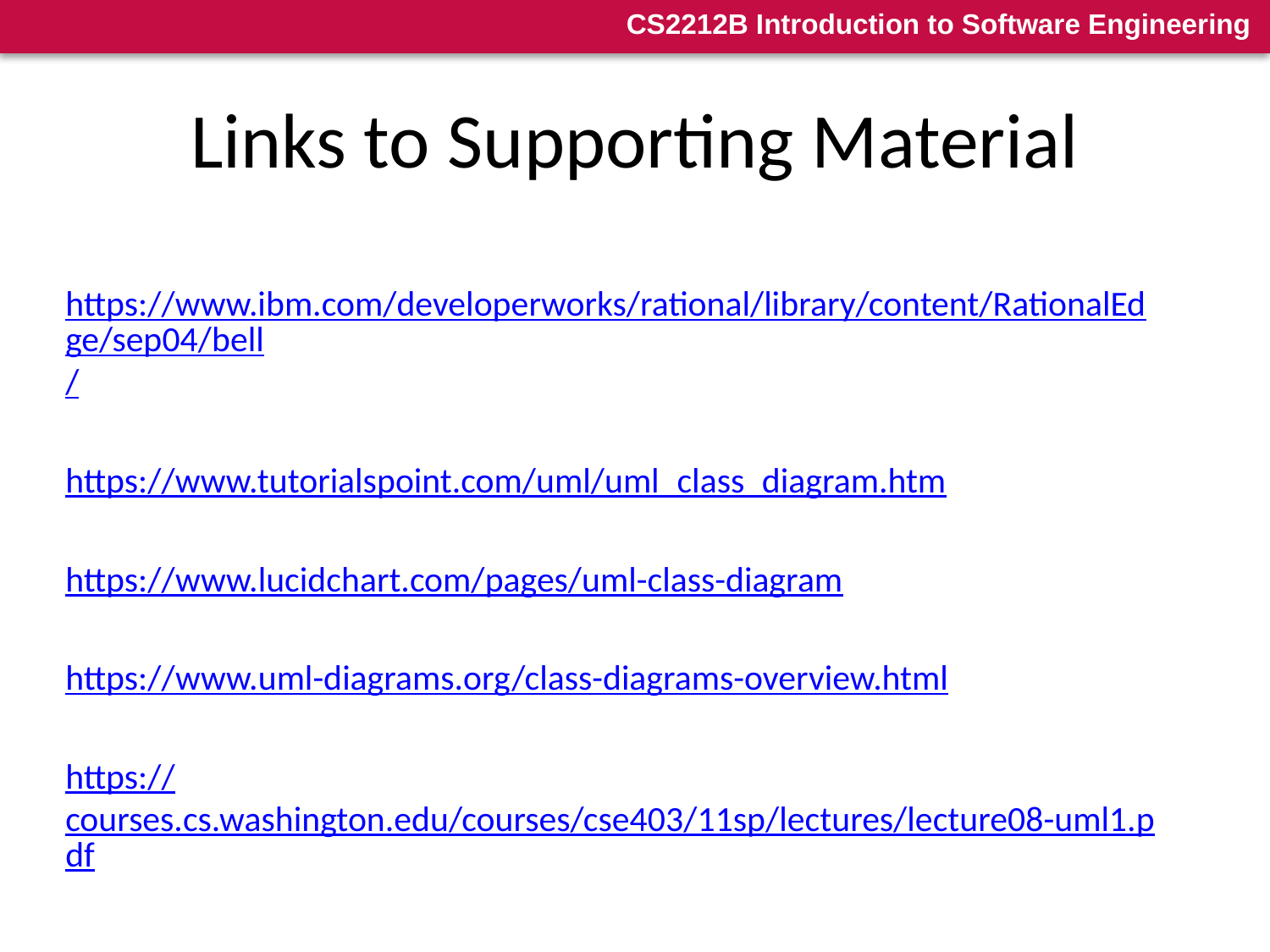

# Links to Supporting Material
https://www.ibm.com/developerworks/rational/library/content/RationalEdge/sep04/bell/

https://www.tutorialspoint.com/uml/uml_class_diagram.htm

https://www.lucidchart.com/pages/uml-class-diagram

https://www.uml-diagrams.org/class-diagrams-overview.html

https://courses.cs.washington.edu/courses/cse403/11sp/lectures/lecture08-uml1.pdf